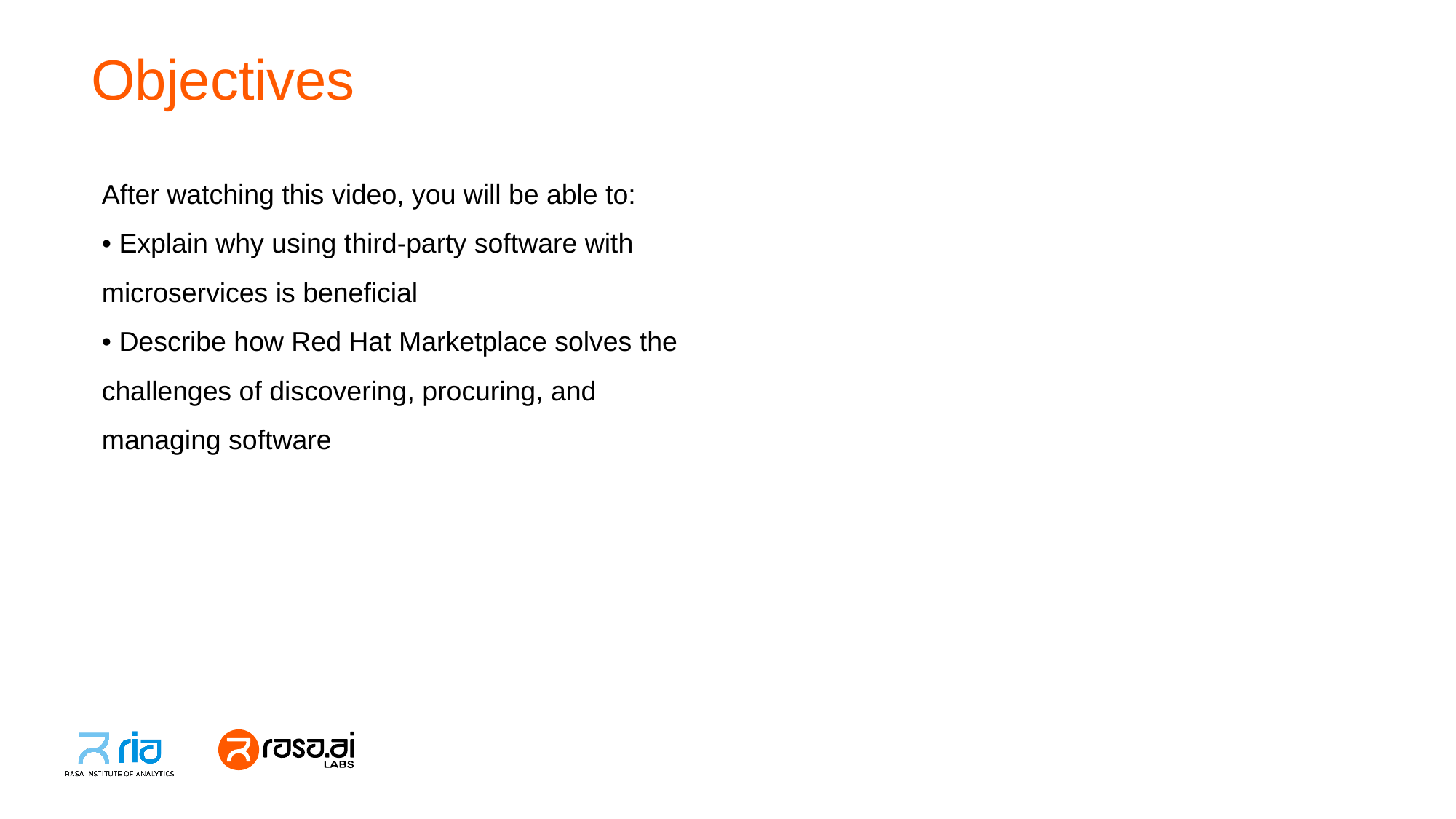

# Objectives
After watching this video, you will be able to:
• Explain why using third-party software with
microservices is beneficial
• Describe how Red Hat Marketplace solves the
challenges of discovering, procuring, and
managing software